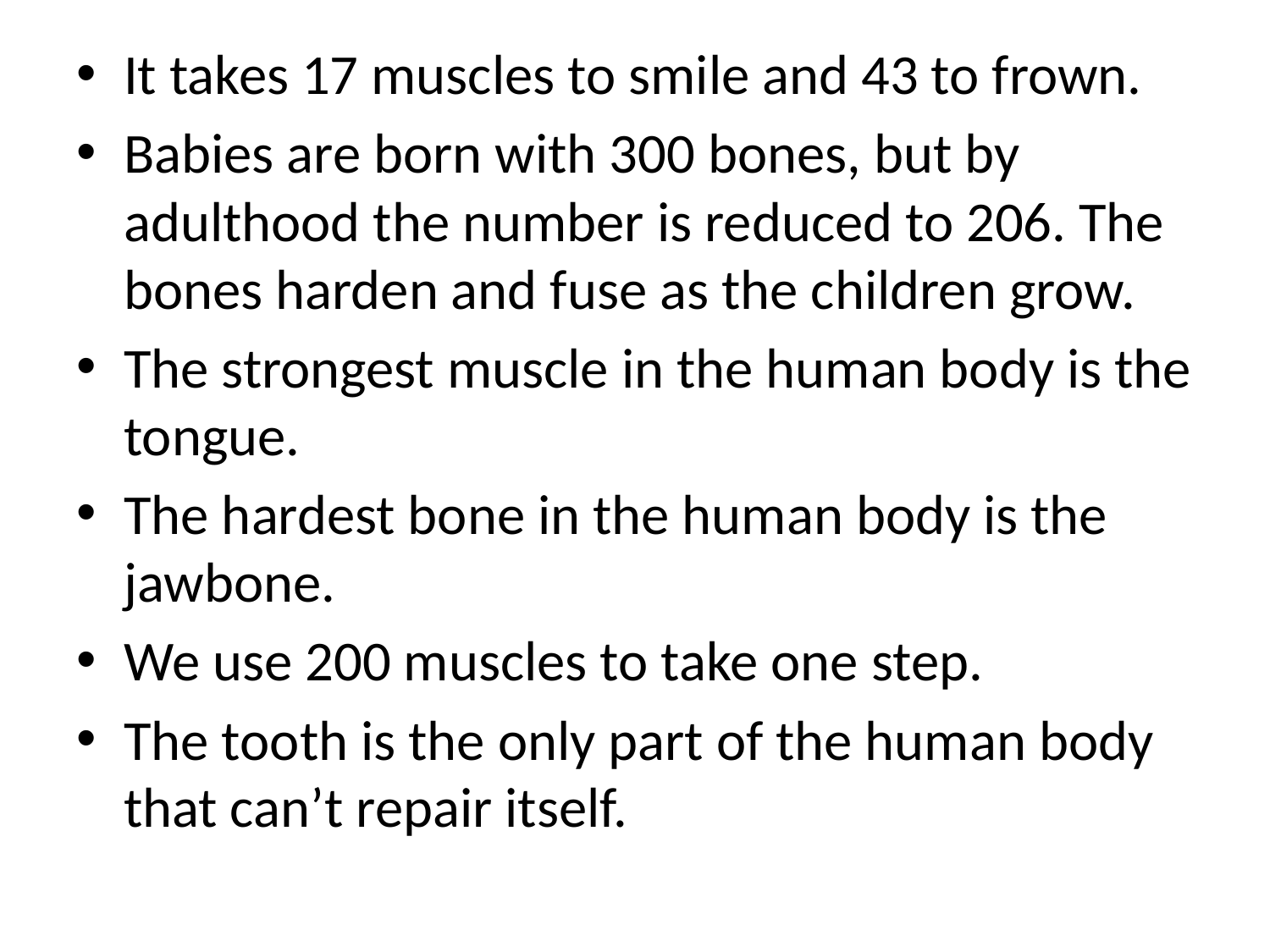

It takes 17 muscles to smile and 43 to frown.
Babies are born with 300 bones, but by adulthood the number is reduced to 206. The bones harden and fuse as the children grow.
The strongest muscle in the human body is the tongue.
The hardest bone in the human body is the jawbone.
We use 200 muscles to take one step.
The tooth is the only part of the human body that can’t repair itself.